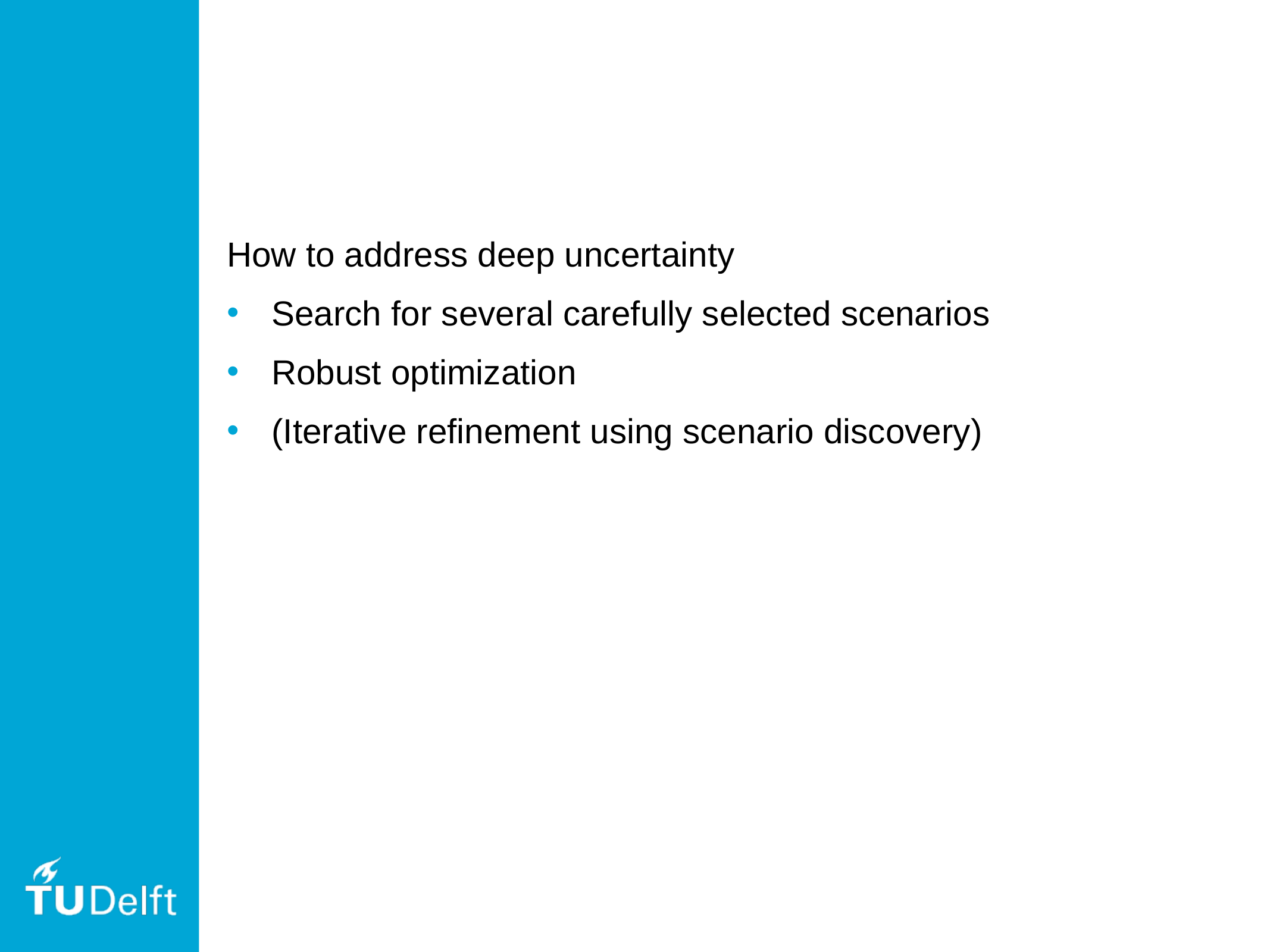

#
How to address deep uncertainty
Search for several carefully selected scenarios
Robust optimization
(Iterative refinement using scenario discovery)